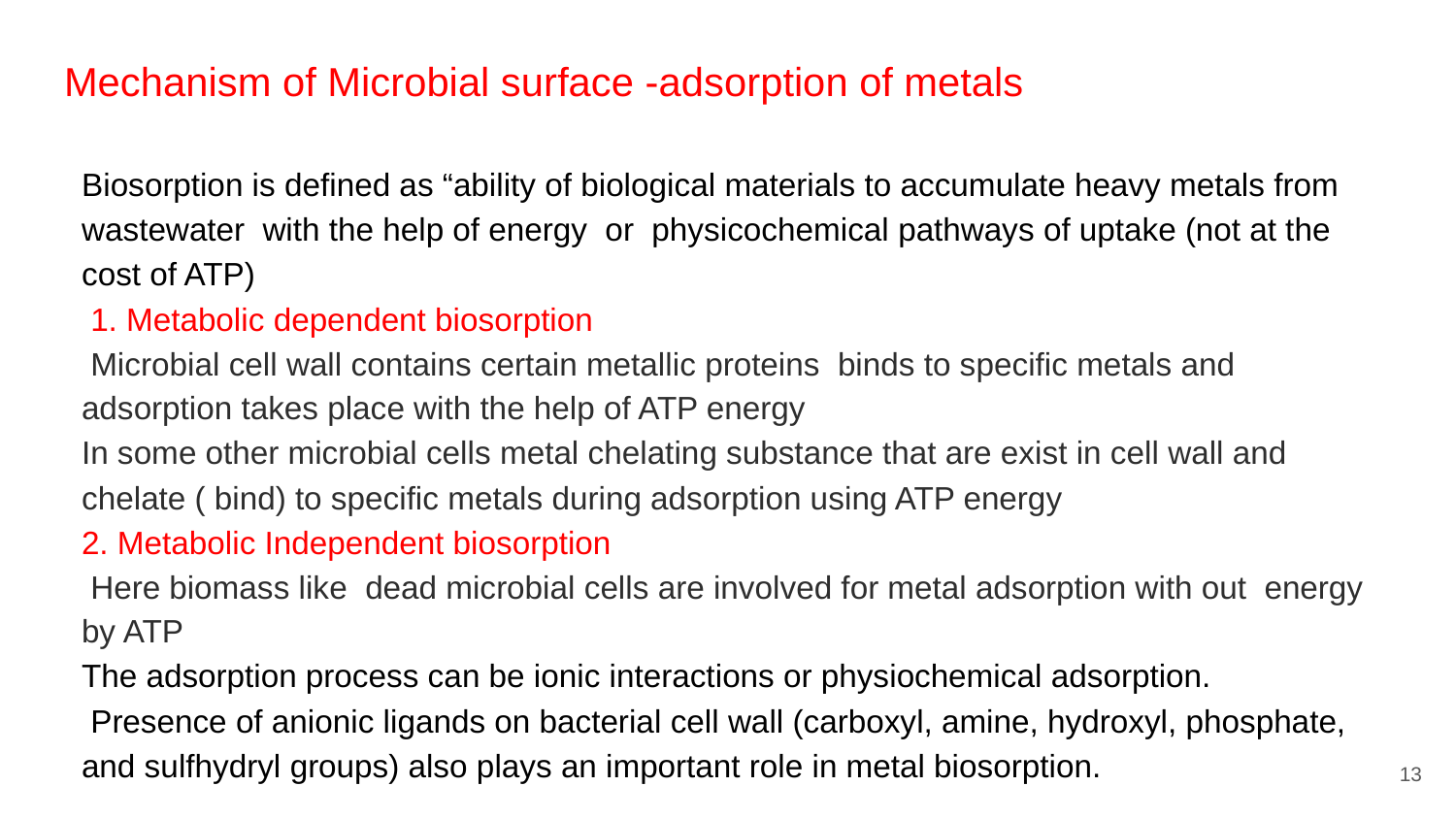

# Mechanism of Microbial surface -adsorption of metals

Biosorption is defined as “ability of biological materials to accumulate heavy metals from wastewater  with the help of energy  or  physicochemical pathways of uptake (not at the cost of ATP)
 1. Metabolic dependent biosorption
 Microbial cell wall contains certain metallic proteins  binds to specific metals and adsorption takes place with the help of ATP energy
In some other microbial cells metal chelating substance that are exist in cell wall and chelate ( bind) to specific metals during adsorption using ATP energy
2. Metabolic Independent biosorption
 Here biomass like  dead microbial cells are involved for metal adsorption with out  energy by ATP
The adsorption process can be ionic interactions or physiochemical adsorption.
 Presence of anionic ligands on bacterial cell wall (carboxyl, amine, hydroxyl, phosphate, and sulfhydryl groups) also plays an important role in metal biosorption.

13